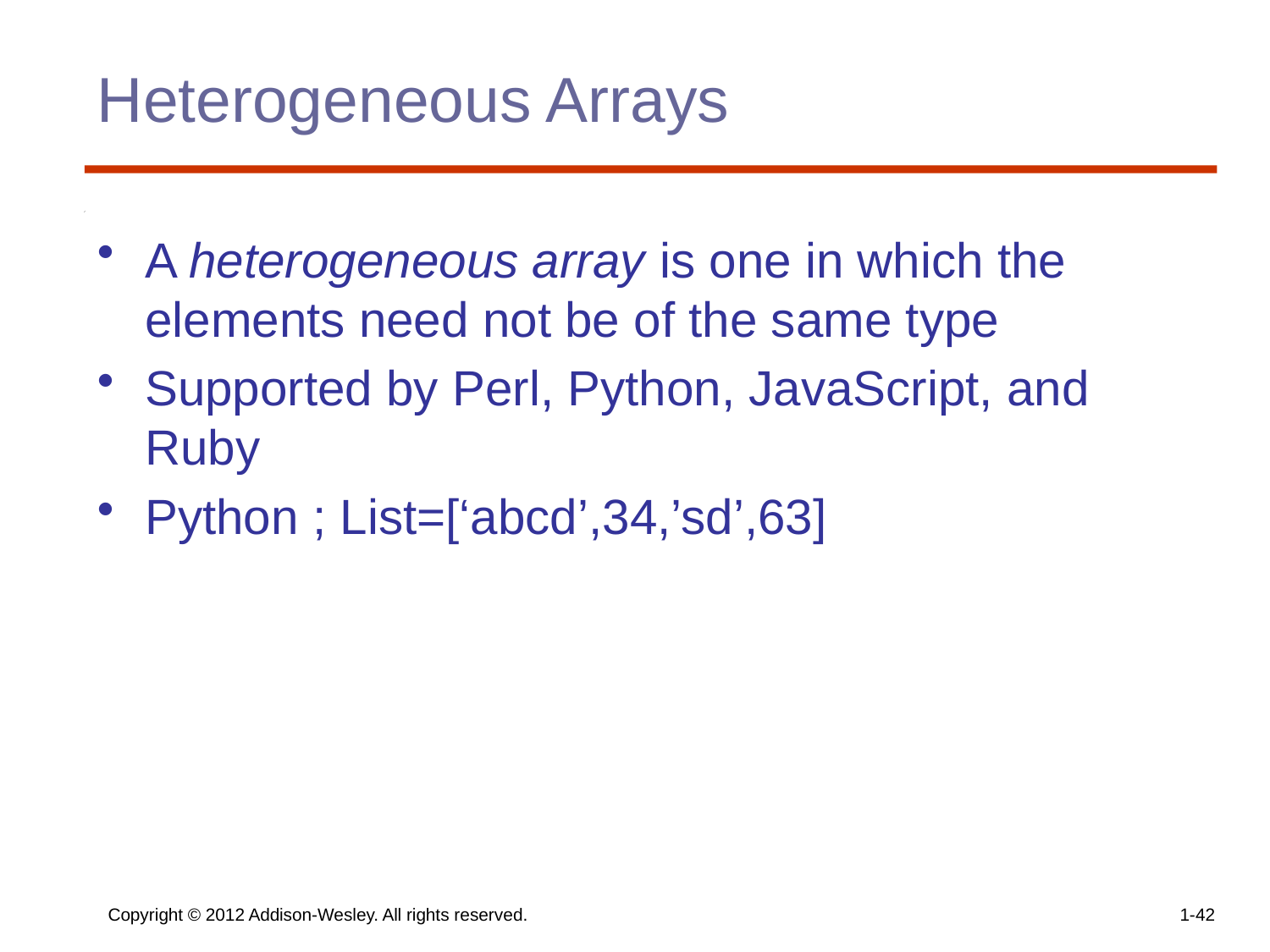

# Heterogeneous Arrays
A heterogeneous array is one in which the elements need not be of the same type
Supported by Perl, Python, JavaScript, and Ruby
Python ; List=[‘abcd’,34,’sd’,63]
Copyright © 2012 Addison-Wesley. All rights reserved.
1-42